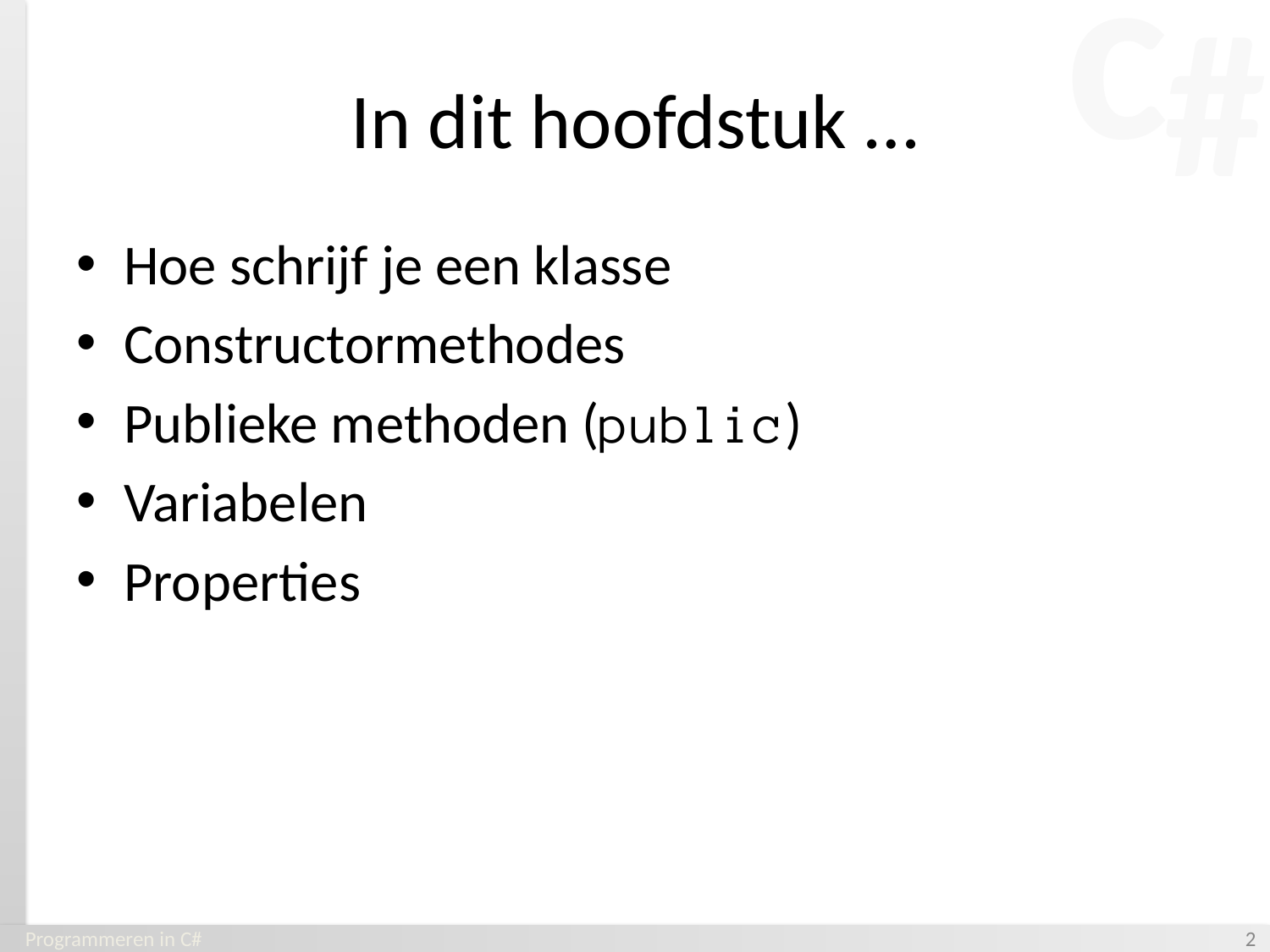

# In dit hoofdstuk …
Hoe schrijf je een klasse
Constructormethodes
Publieke methoden (public)
Variabelen
Properties
Programmeren in C#
2